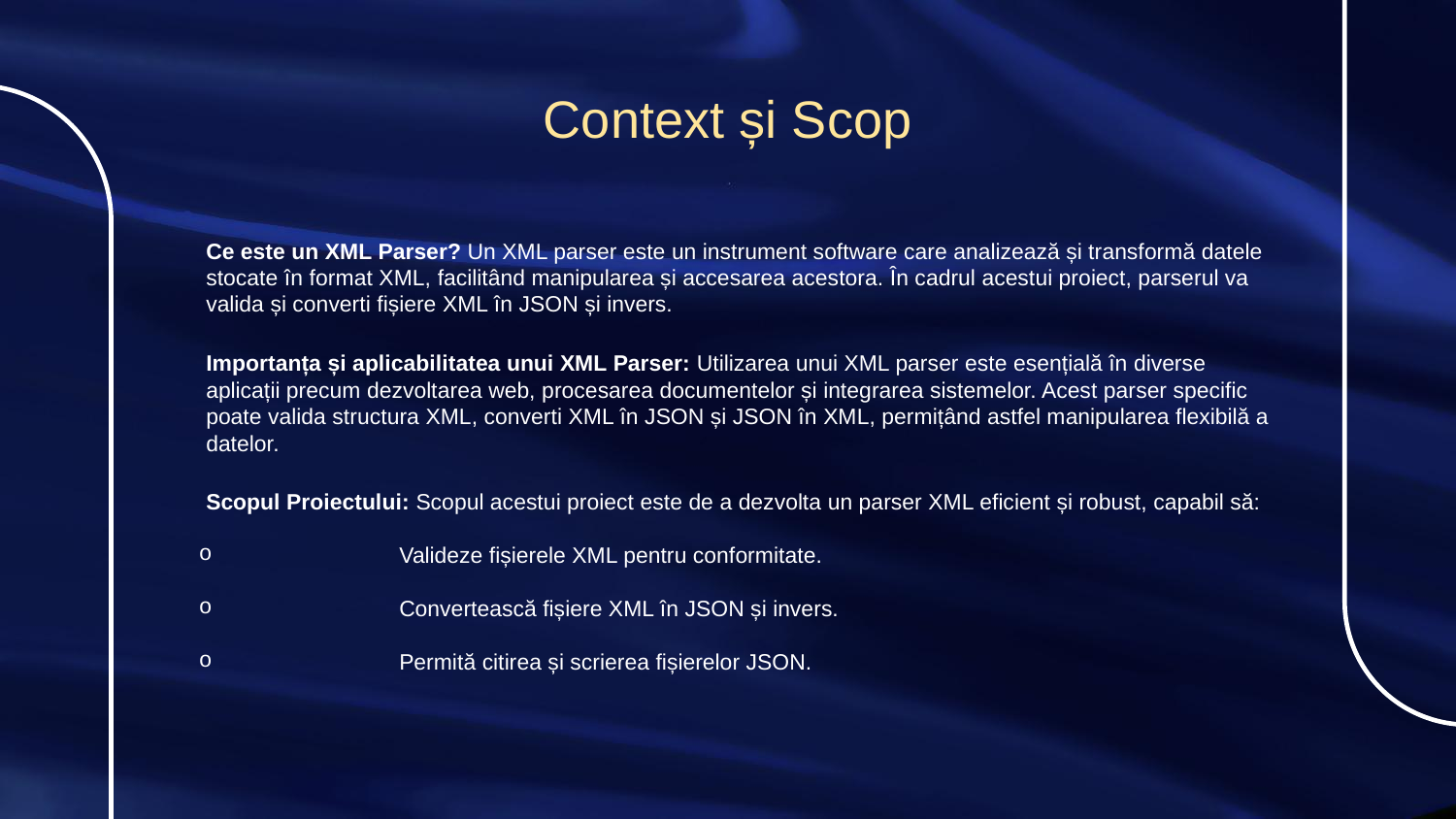

# Context și Scop

Ce este un XML Parser? Un XML parser este un instrument software care analizează și transformă datele stocate în format XML, facilitând manipularea și accesarea acestora. În cadrul acestui proiect, parserul va valida și converti fișiere XML în JSON și invers.
Importanța și aplicabilitatea unui XML Parser: Utilizarea unui XML parser este esențială în diverse aplicații precum dezvoltarea web, procesarea documentelor și integrarea sistemelor. Acest parser specific poate valida structura XML, converti XML în JSON și JSON în XML, permițând astfel manipularea flexibilă a datelor.
Scopul Proiectului: Scopul acestui proiect este de a dezvolta un parser XML eficient și robust, capabil să:

	Valideze fișierele XML pentru conformitate.

	Convertească fișiere XML în JSON și invers.

	Permită citirea și scrierea fișierelor JSON.